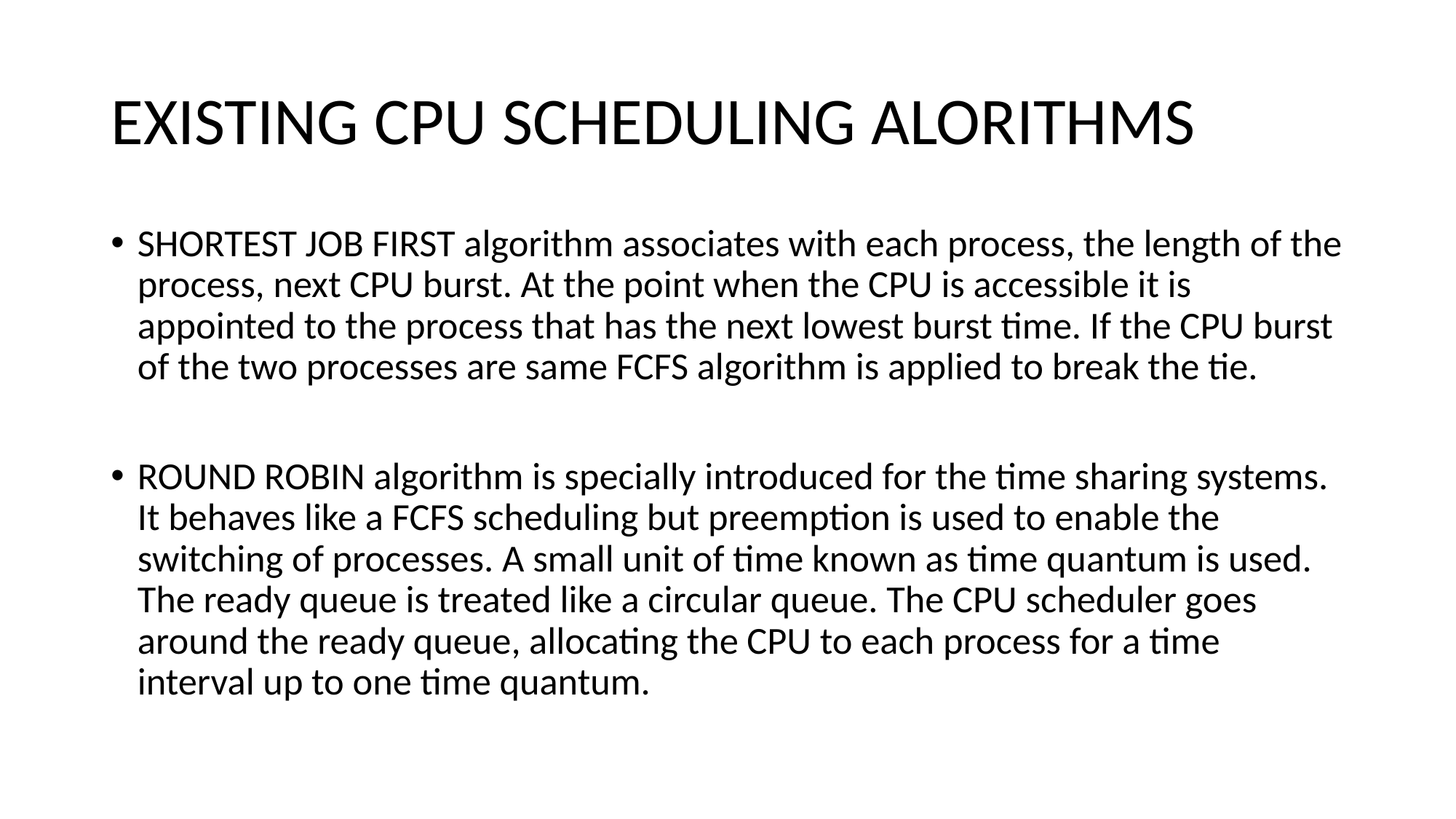

# EXISTING CPU SCHEDULING ALORITHMS
SHORTEST JOB FIRST algorithm associates with each process, the length of the process, next CPU burst. At the point when the CPU is accessible it is appointed to the process that has the next lowest burst time. If the CPU burst of the two processes are same FCFS algorithm is applied to break the tie.

ROUND ROBIN algorithm is specially introduced for the time sharing systems. It behaves like a FCFS scheduling but preemption is used to enable the switching of processes. A small unit of time known as time quantum is used. The ready queue is treated like a circular queue. The CPU scheduler goes around the ready queue, allocating the CPU to each process for a time interval up to one time quantum.